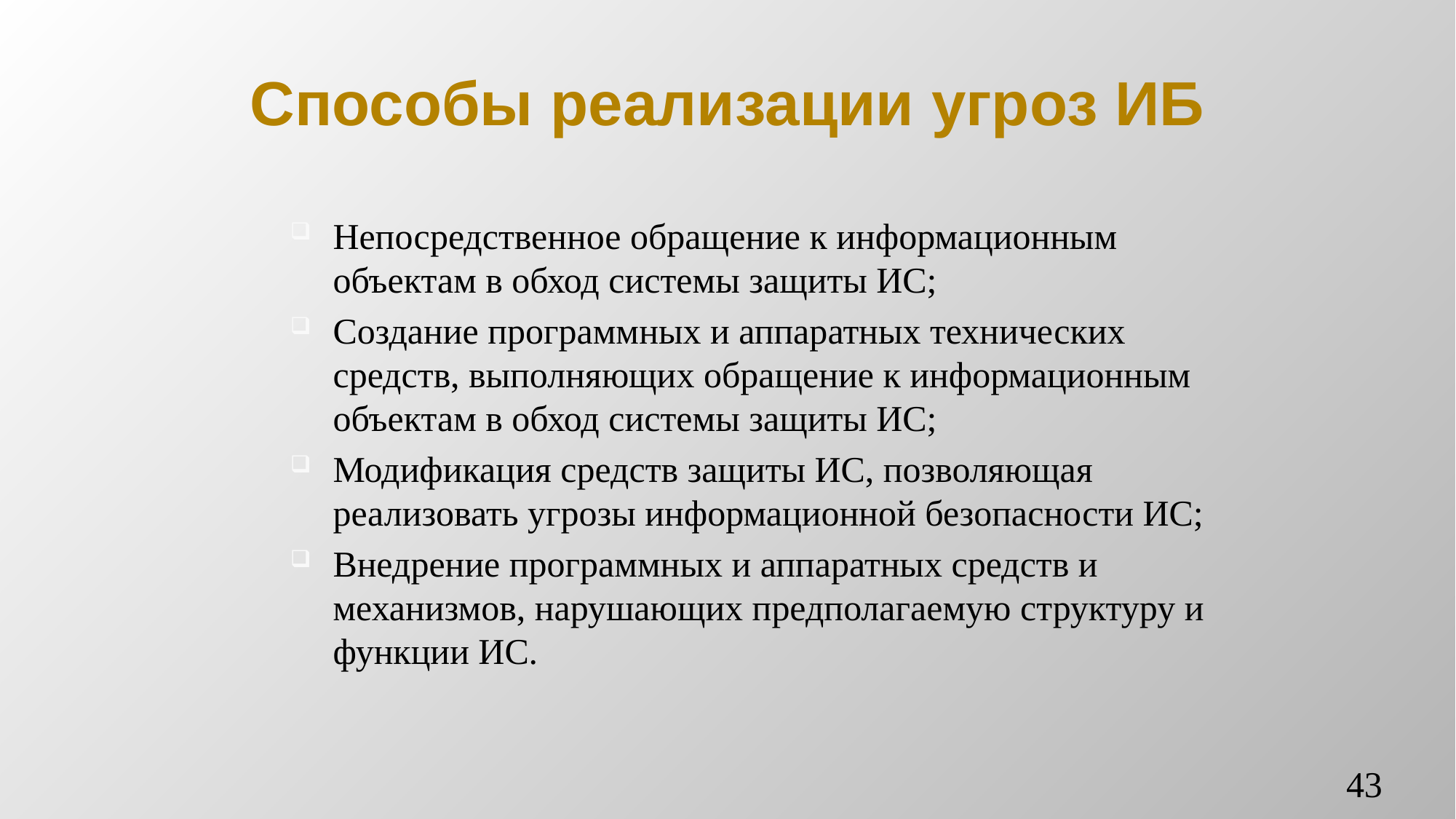

# Способы реализации угроз ИБ
Непосредственное обращение к информационным объектам в обход системы защиты ИС;
Создание программных и аппаратных технических средств, выполняющих обращение к информационным объектам в обход системы защиты ИС;
Модификация средств защиты ИС, позволяющая реализовать угрозы информационной безопасности ИС;
Внедрение программных и аппаратных средств и механизмов, нарушающих предполагаемую структуру и функции ИС.

43